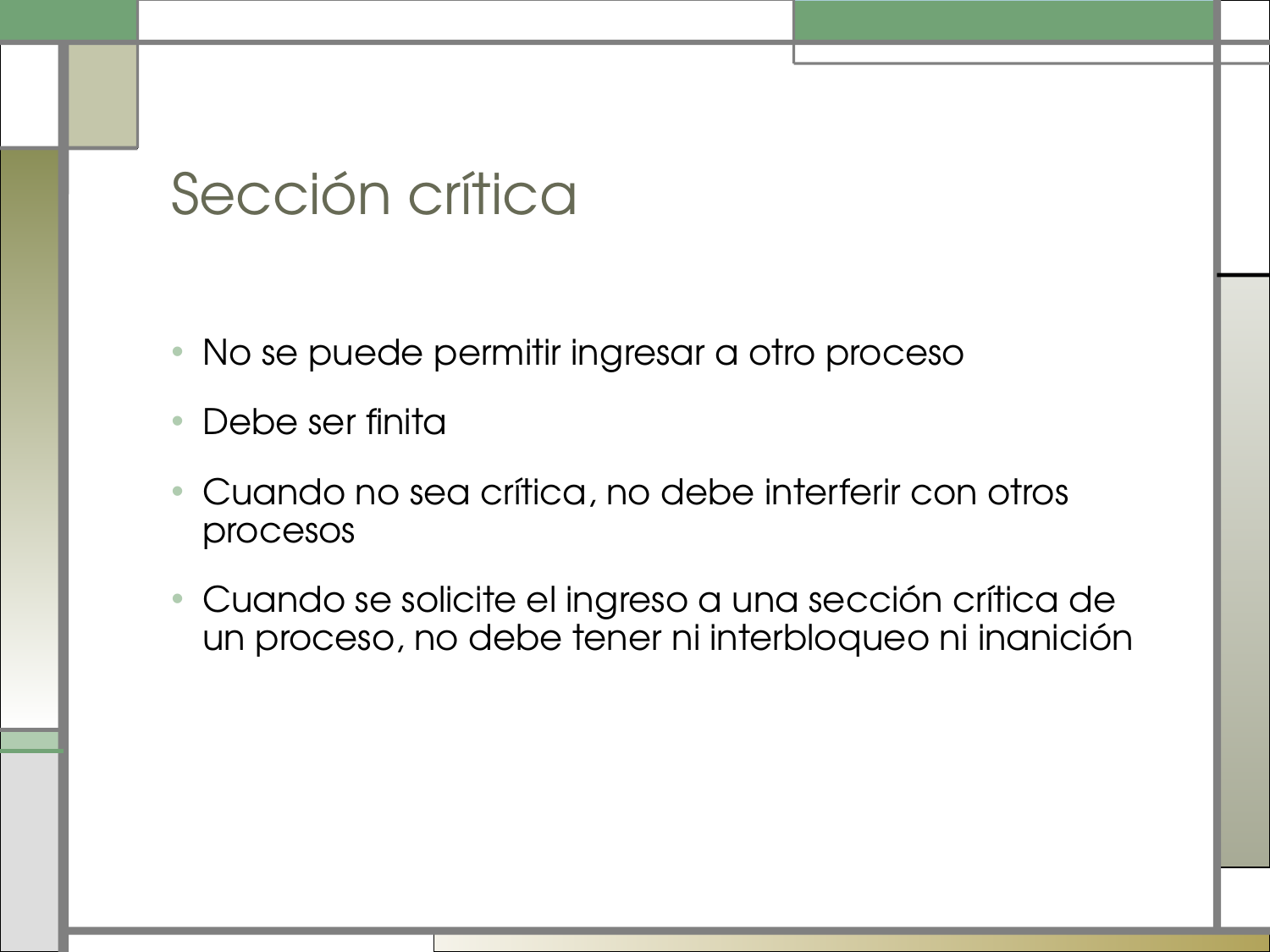

# Sección crítica

No se puede permitir ingresar a otro proceso
Debe ser finita
Cuando no sea crítica, no debe interferir con otros procesos
Cuando se solicite el ingreso a una sección crítica de un proceso, no debe tener ni interbloqueo ni inanición